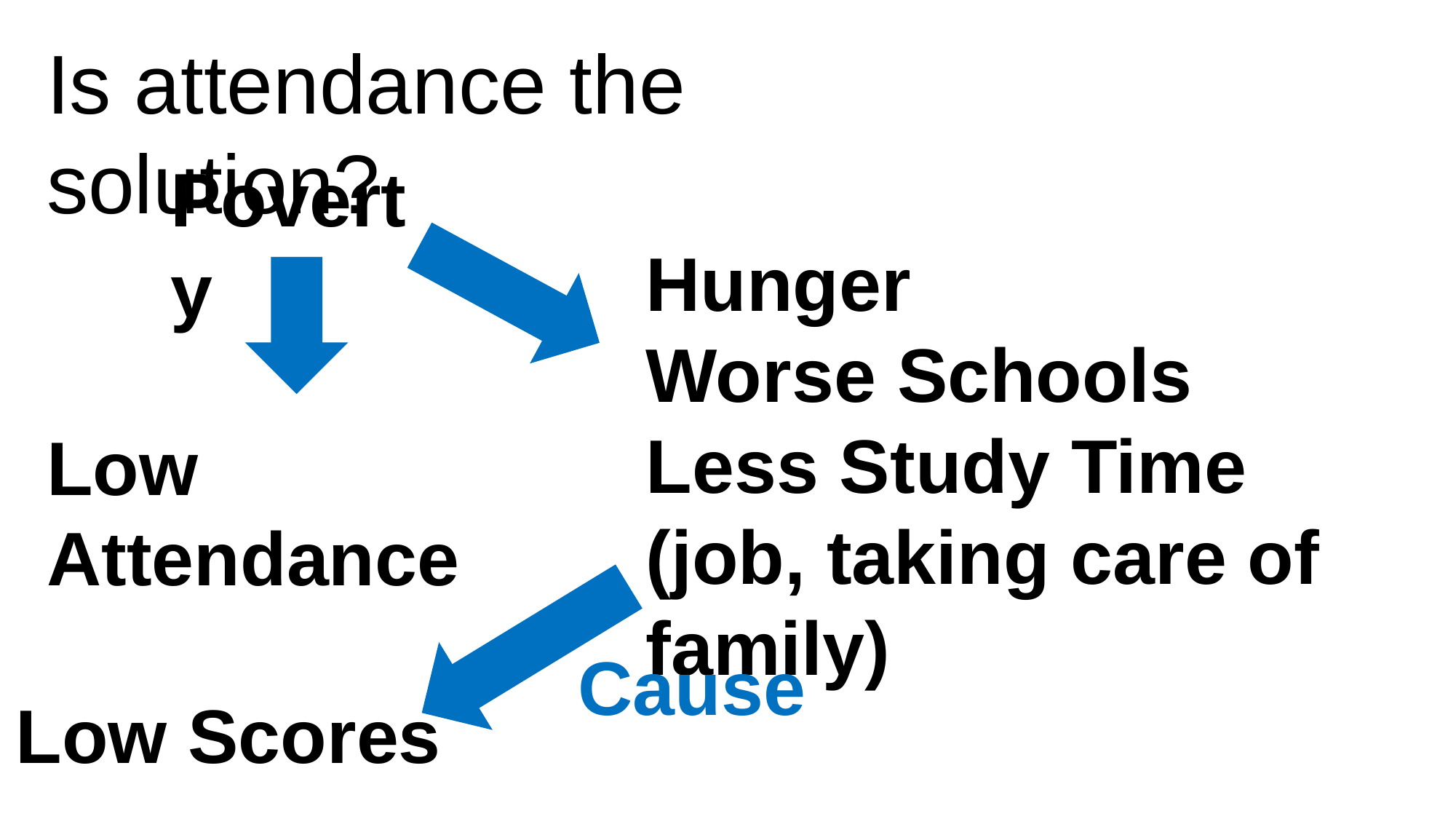

Is attendance the solution?
Poverty
Hunger
Worse Schools
Less Study Time (job, taking care of family)

Low Attendance

Cause
Low Scores